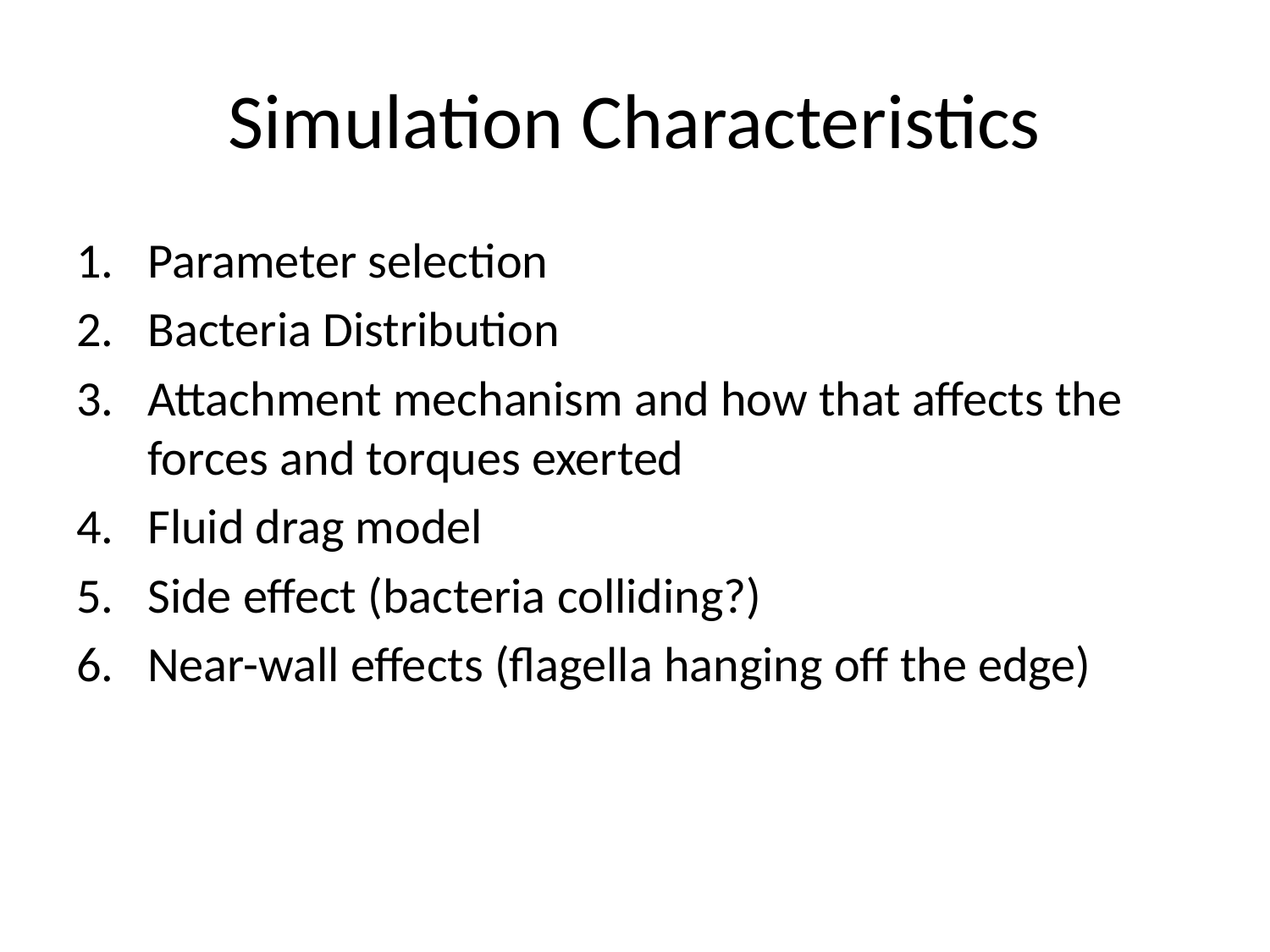

# Simulation Characteristics
Parameter selection
Bacteria Distribution
Attachment mechanism and how that affects the forces and torques exerted
Fluid drag model
Side effect (bacteria colliding?)
Near-wall effects (flagella hanging off the edge)